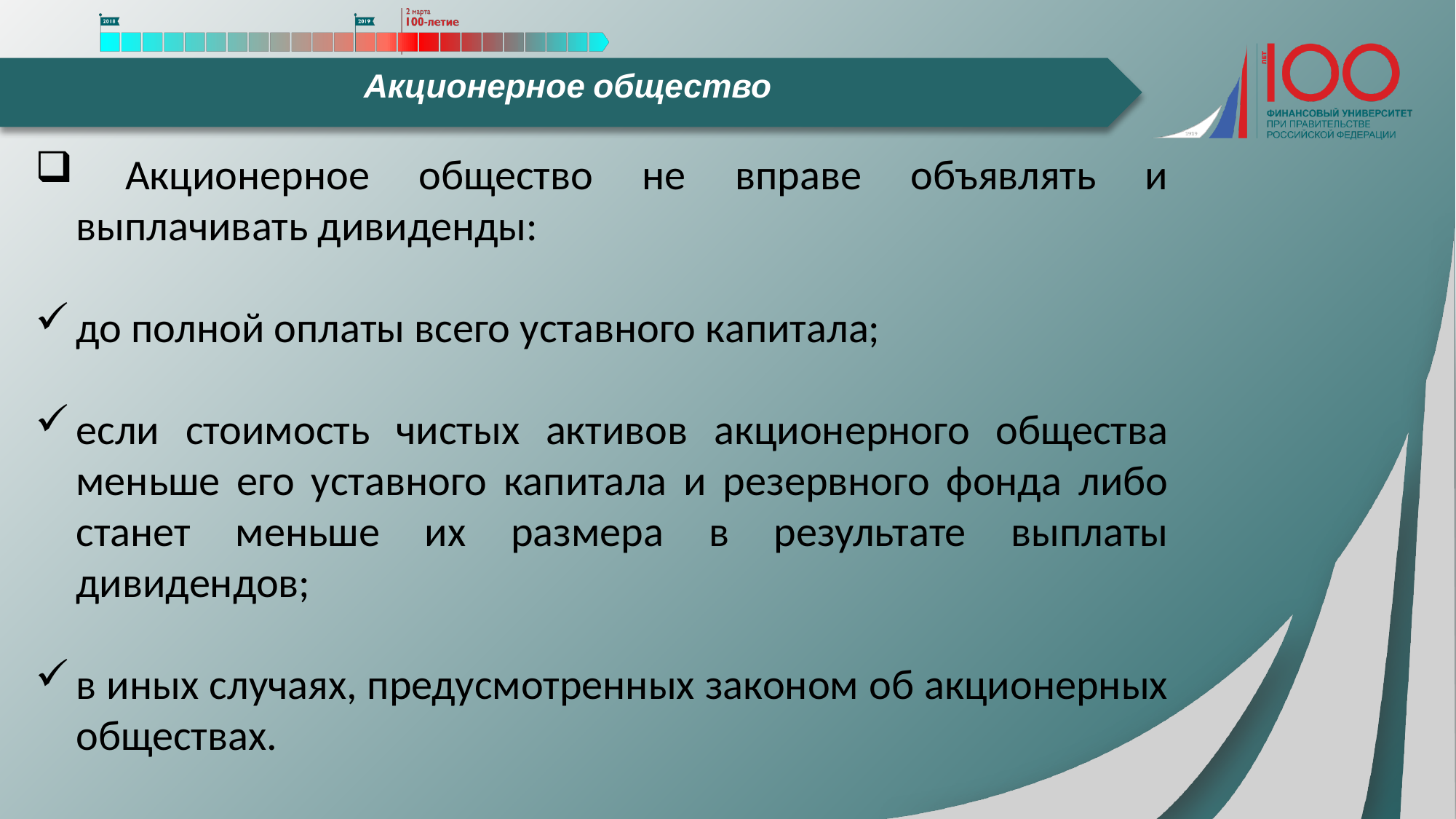

Акционерное общество
 Акционерное общество не вправе объявлять и выплачивать дивиденды:

до полной оплаты всего уставного капитала;

если стоимость чистых активов акционерного общества меньше его уставного капитала и резервного фонда либо станет меньше их размера в результате выплаты дивидендов;

в иных случаях, предусмотренных законом об акционерных обществах.